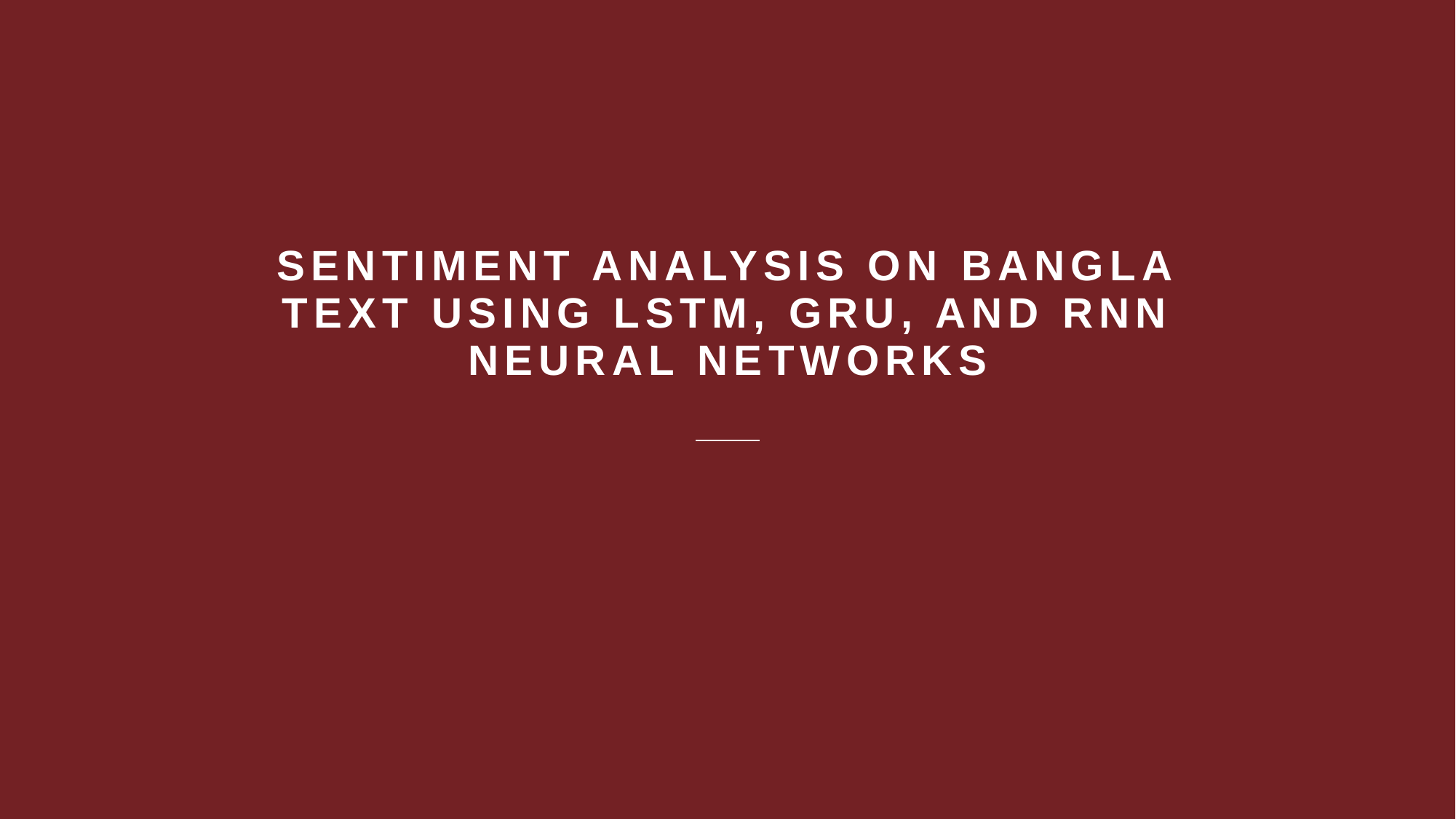

# Sentiment Analysis on Bangla Text Using LSTM, GRU, and RNN Neural Networks